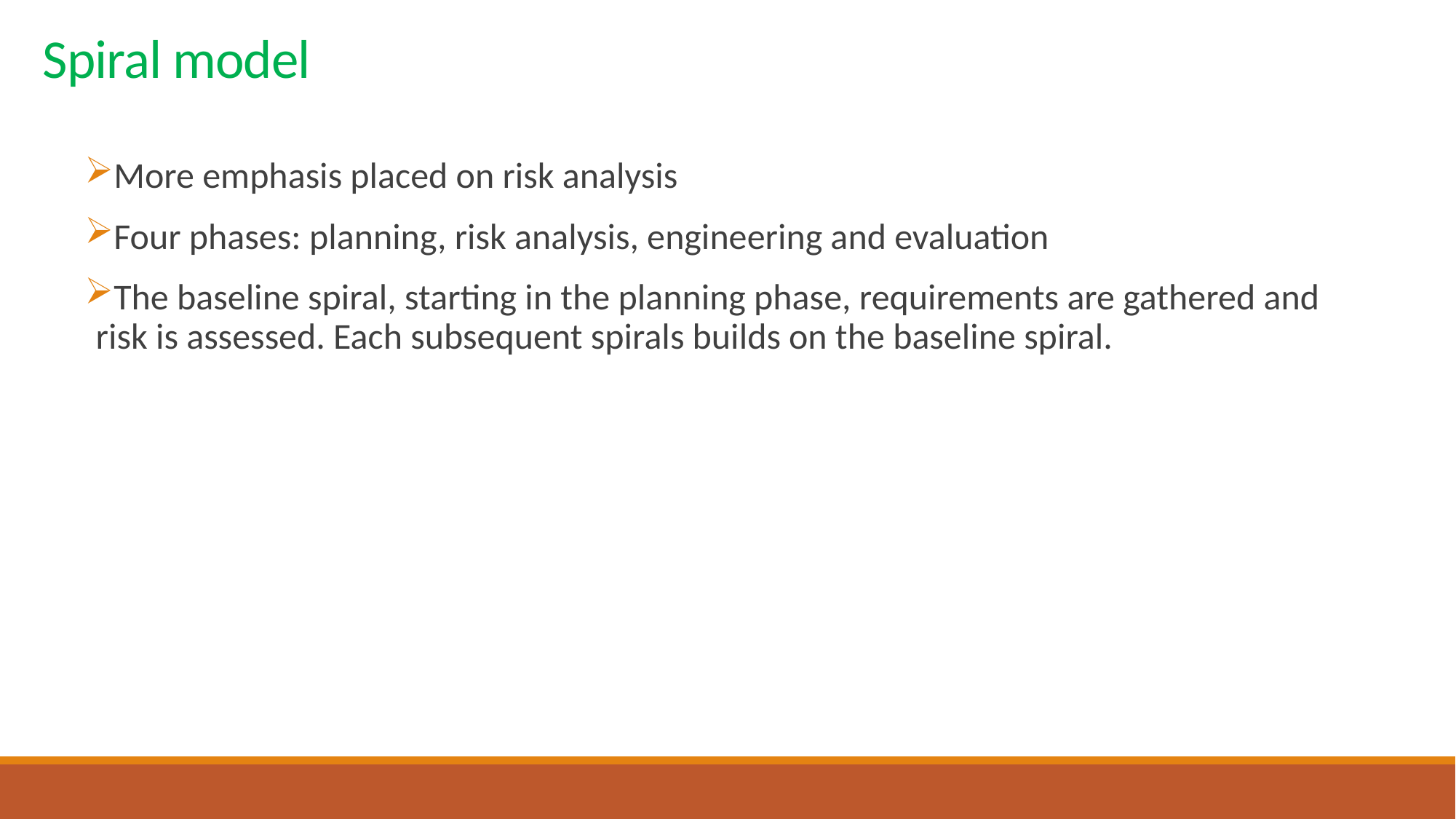

# Spiral model
More emphasis placed on risk analysis
Four phases: planning, risk analysis, engineering and evaluation
The baseline spiral, starting in the planning phase, requirements are gathered and risk is assessed. Each subsequent spirals builds on the baseline spiral.